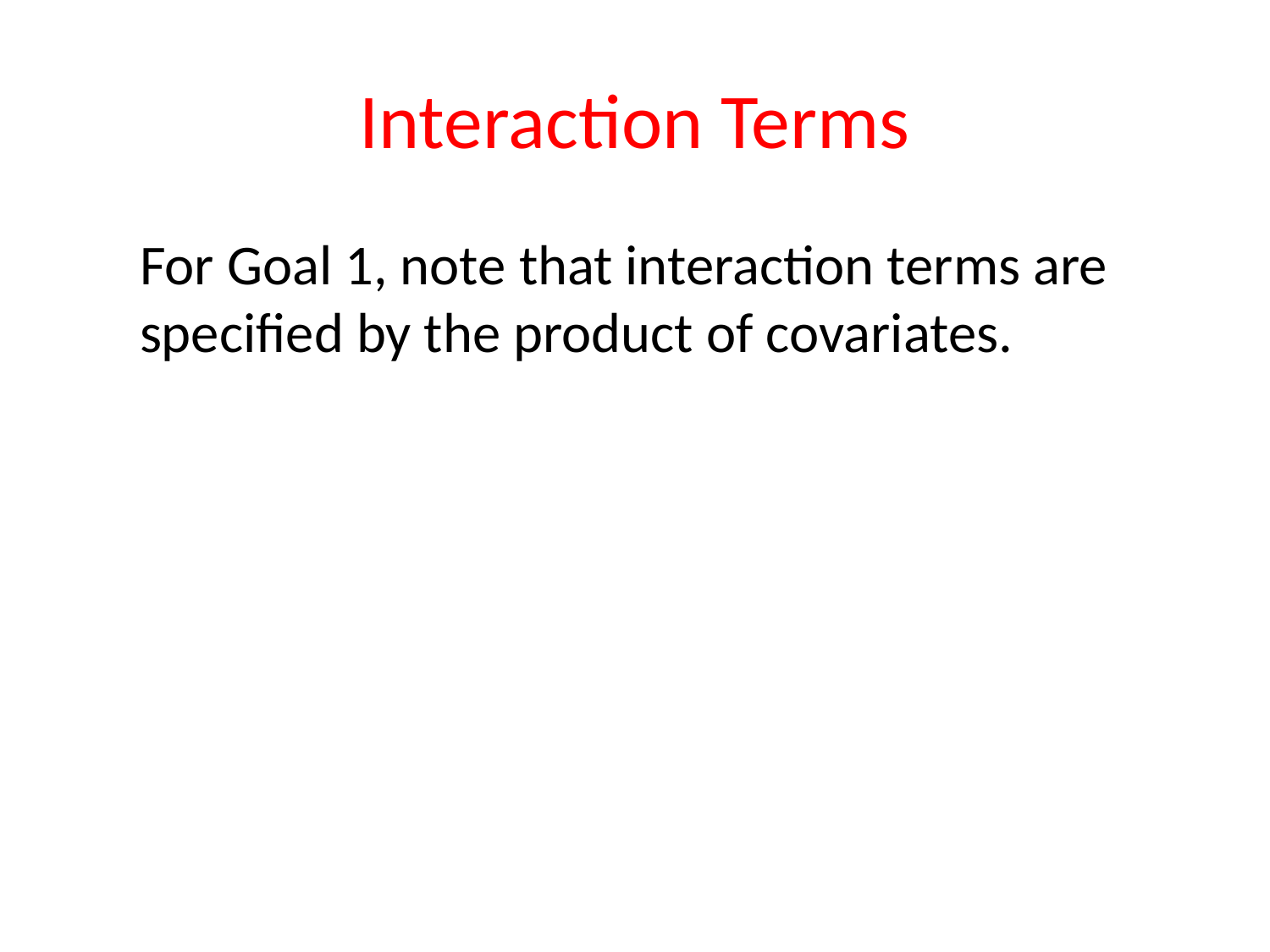

# Interaction Terms
For Goal 1, note that interaction terms are specified by the product of covariates.